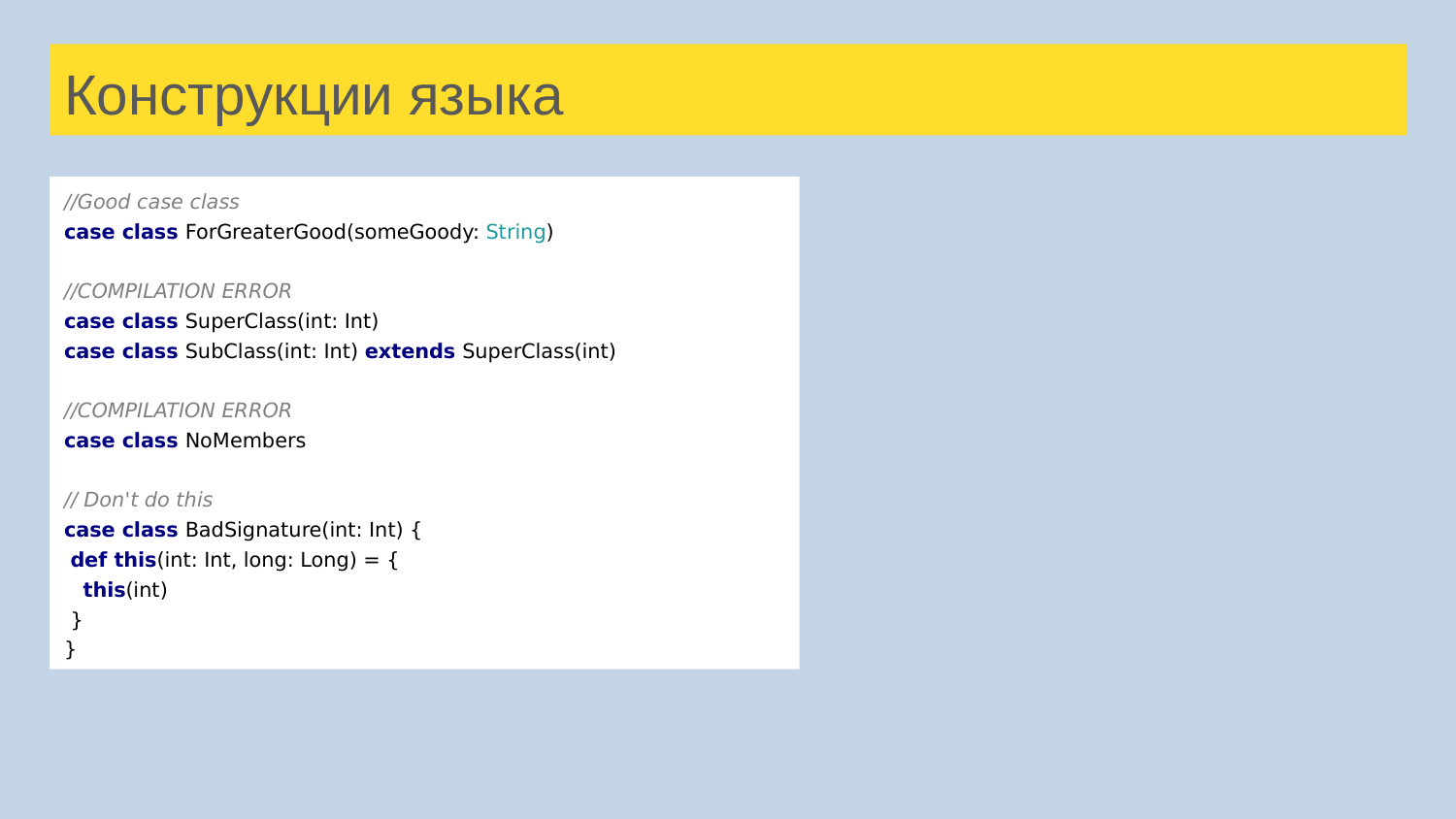

# Конструкции языка
//Good case class
case class ForGreaterGood(someGoody: String)

//COMPILATION ERROR
case class SuperClass(int: Int)
case class SubClass(int: Int) extends SuperClass(int)

//COMPILATION ERROR
case class NoMembers

// Don't do this
case class BadSignature(int: Int) {
 def this(int: Int, long: Long) = {
   this(int)
 }
}